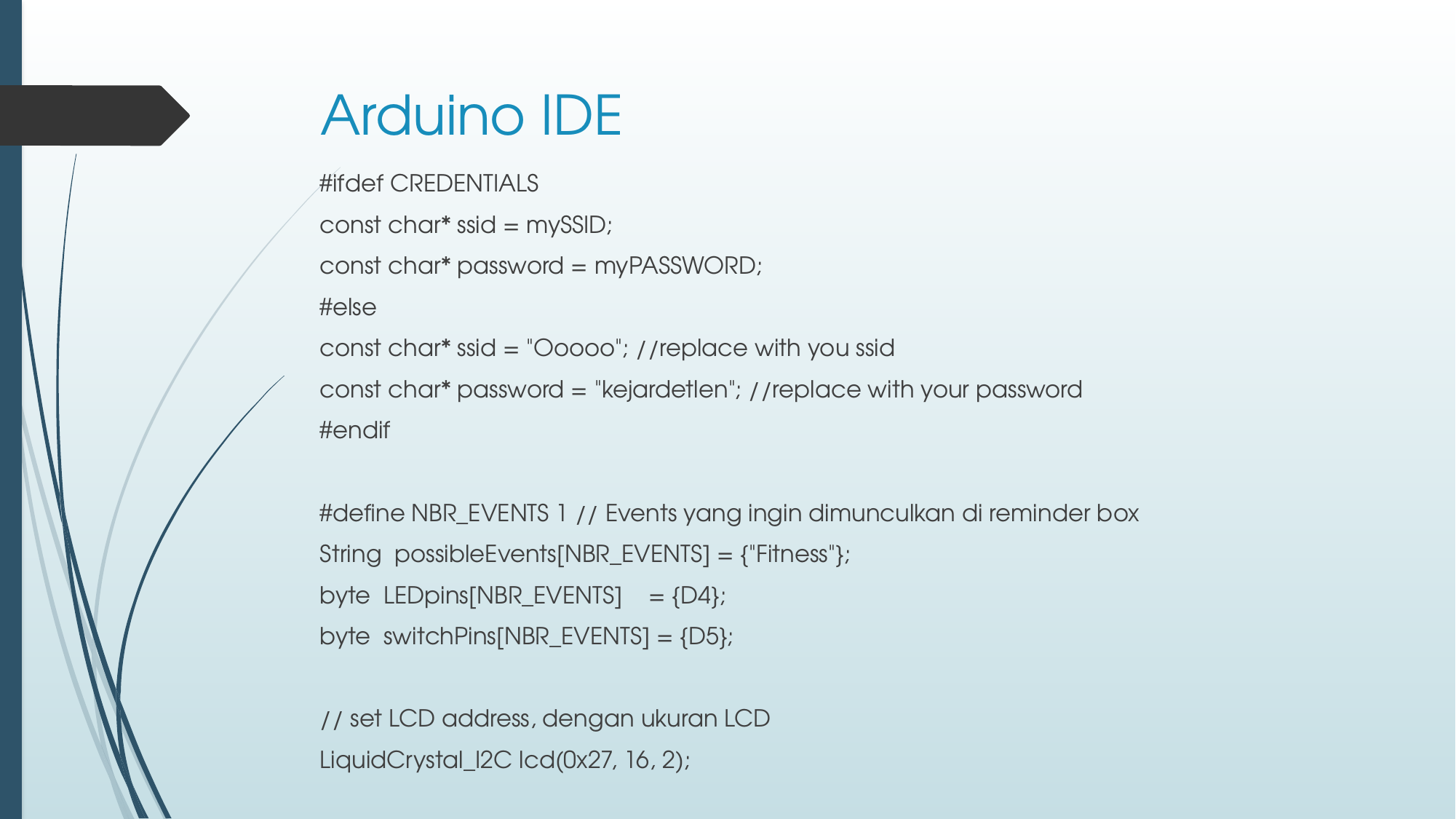

# Arduino IDE
#ifdef CREDENTIALS
const char* ssid = mySSID;
const char* password = myPASSWORD;
#else
const char* ssid = "Ooooo"; //replace with you ssid
const char* password = "kejardetlen"; //replace with your password
#endif

#define NBR_EVENTS 1 // Events yang ingin dimunculkan di reminder box
String  possibleEvents[NBR_EVENTS] = {"Fitness"};
byte  LEDpins[NBR_EVENTS]    = {D4};
byte  switchPins[NBR_EVENTS] = {D5};

// set LCD address, dengan ukuran LCD
LiquidCrystal_I2C lcd(0x27, 16, 2);